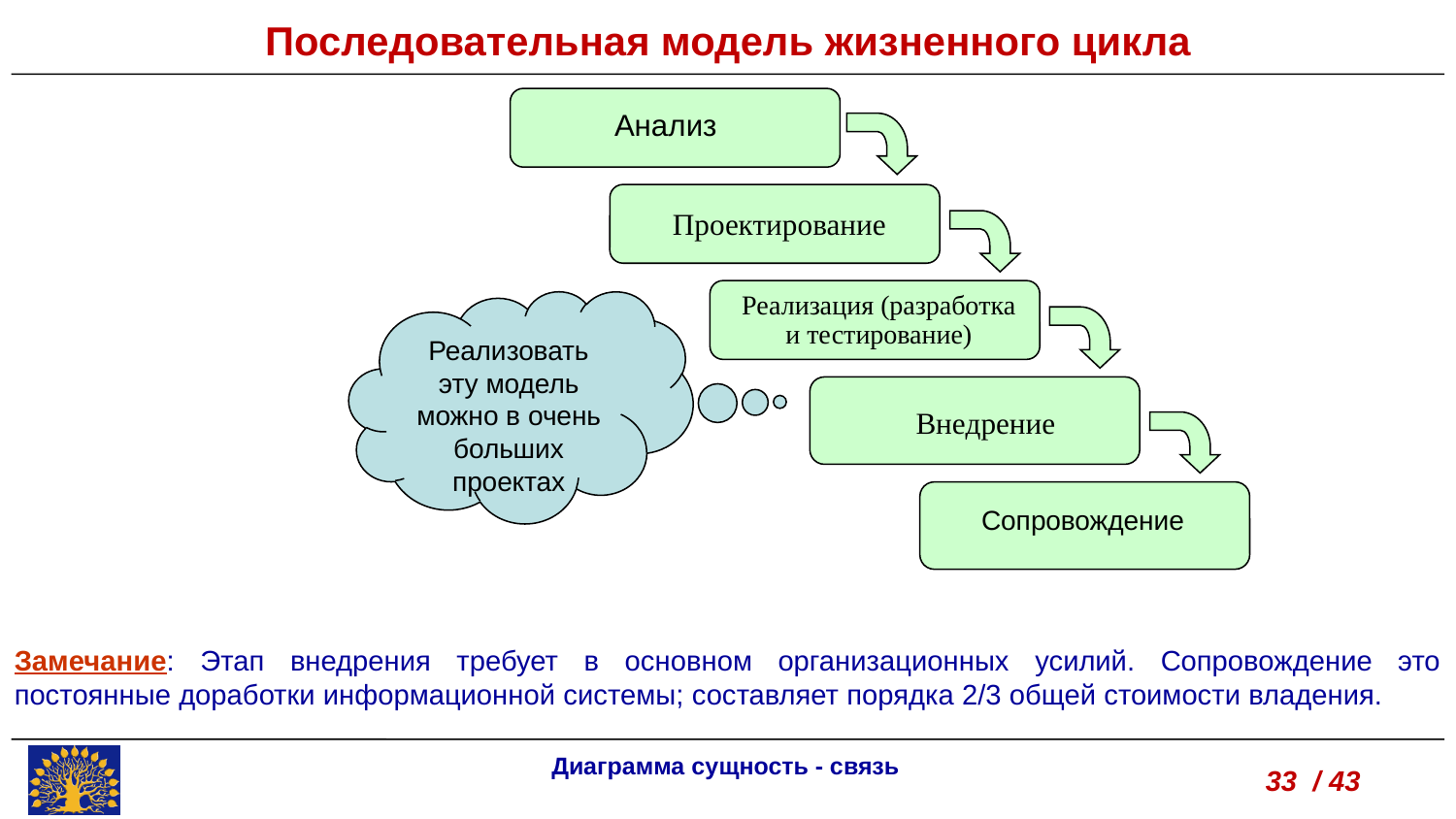

Последовательная модель жизненного цикла

Анализ

Проектирование

Реализация (разработка и тестирование)
Реализовать
эту модель
можно в очень больших проектах

Внедрение

Сопровождение
Замечание: Этап внедрения требует в основном организационных усилий. Сопровождение это постоянные доработки информационной системы; составляет порядка 2/3 общей стоимости владения.